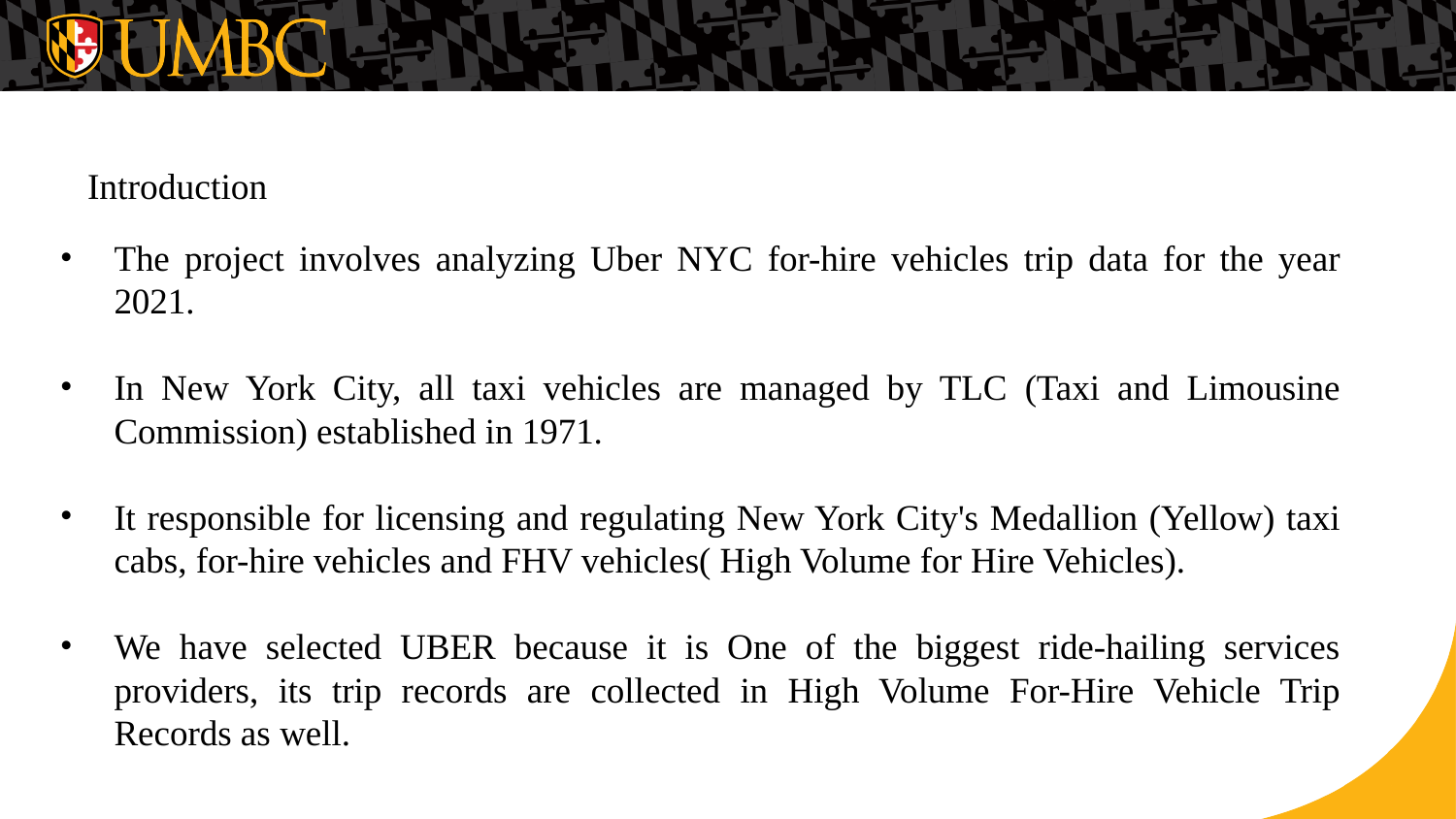

# Introduction

The project involves analyzing Uber NYC for-hire vehicles trip data for the year 2021.

In New York City, all taxi vehicles are managed by TLC (Taxi and Limousine Commission) established in 1971.

It responsible for licensing and regulating New York City's Medallion (Yellow) taxi cabs, for-hire vehicles and FHV vehicles( High Volume for Hire Vehicles).

We have selected UBER because it is One of the biggest ride-hailing services providers, its trip records are collected in High Volume For-Hire Vehicle Trip Records as well.